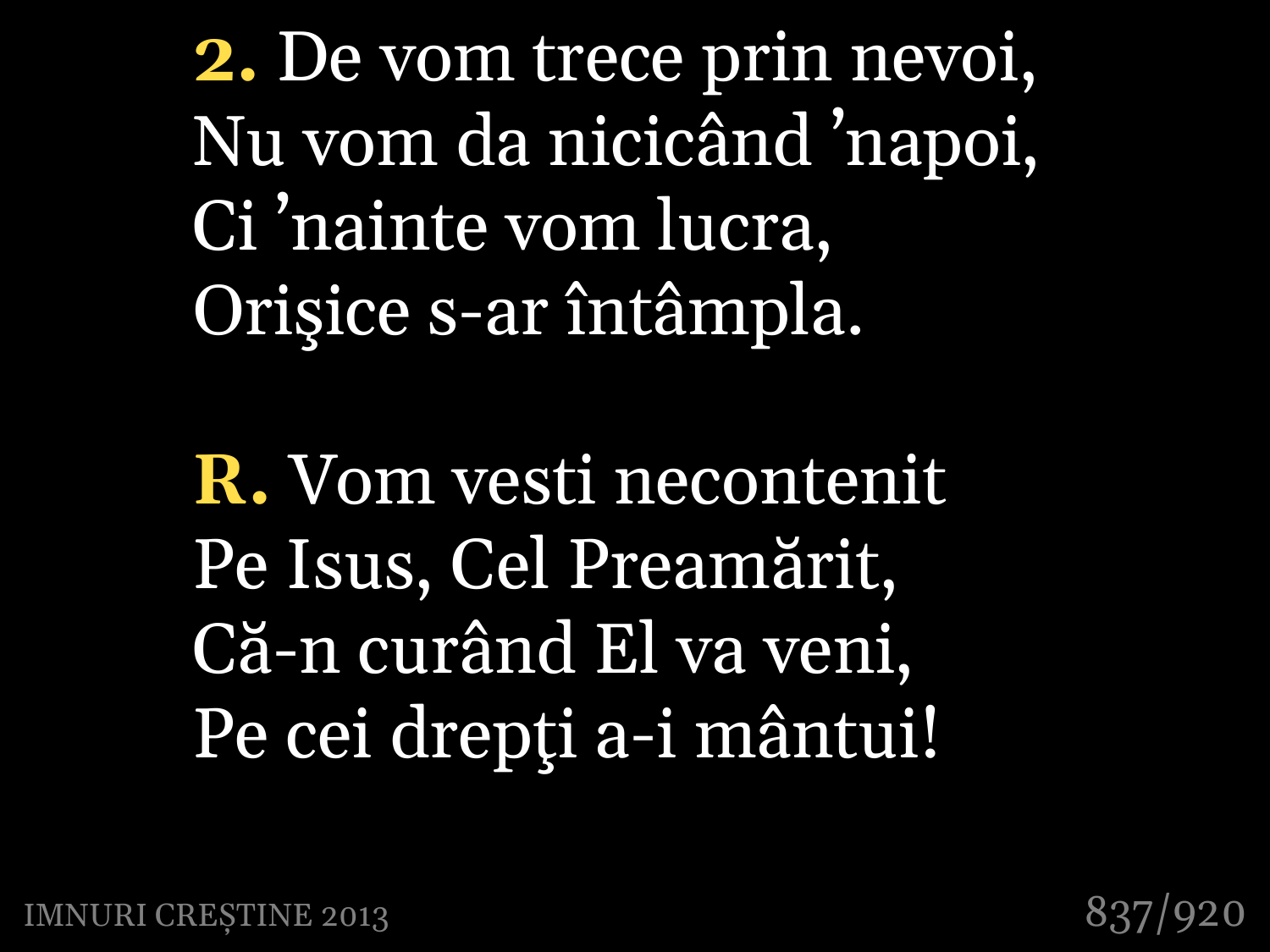

2. De vom trece prin nevoi,
Nu vom da nicicând ’napoi,
Ci ’nainte vom lucra,
Orişice s-ar întâmpla.

R. Vom vesti necontenit
Pe Isus, Cel Preamărit,
Că-n curând El va veni,
Pe cei drepţi a-i mântui!
837/920
IMNURI CREȘTINE 2013